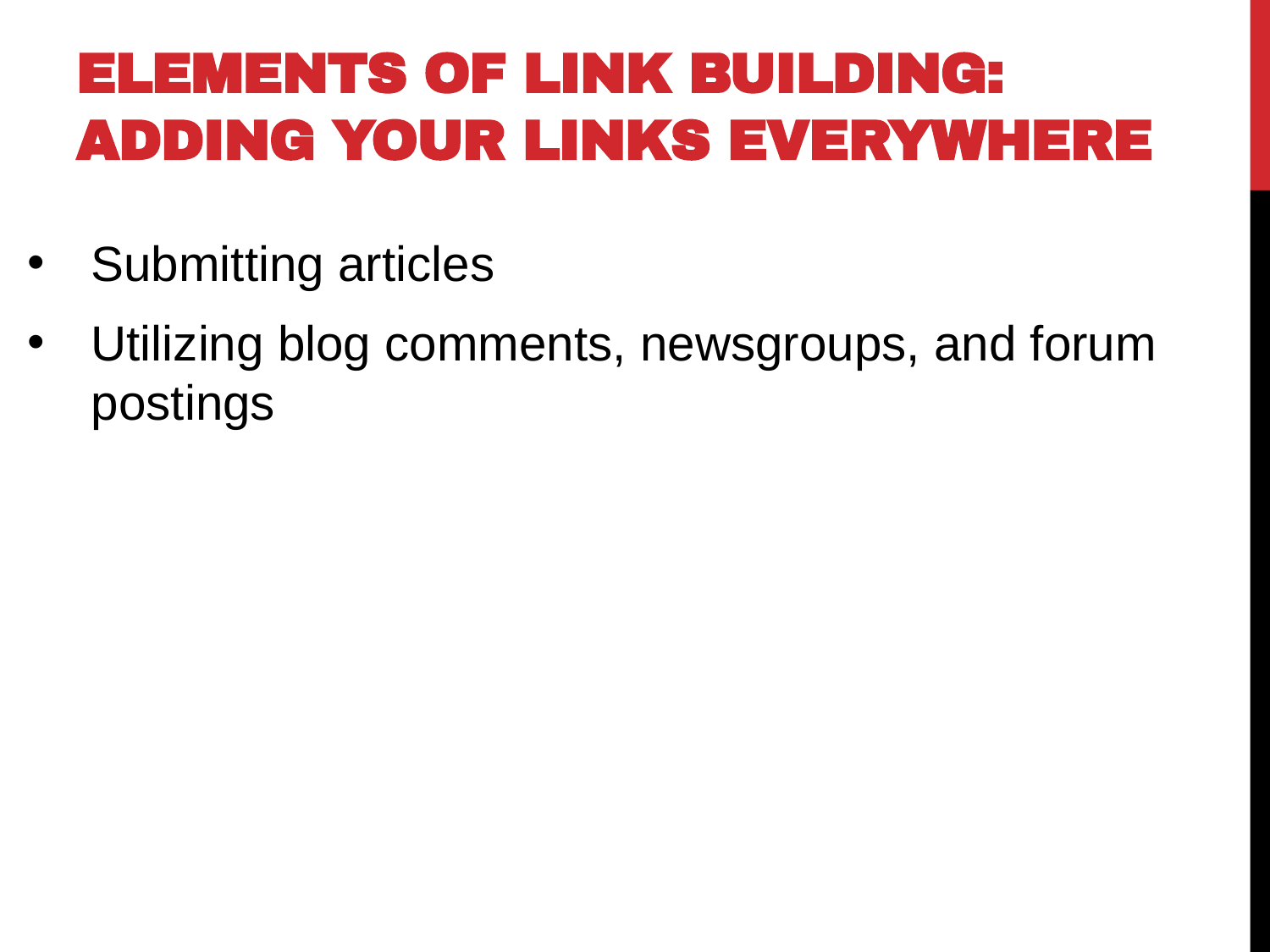

# Elements of Link Building: Adding Your Links Everywhere
Submitting articles
Utilizing blog comments, newsgroups, and forum postings